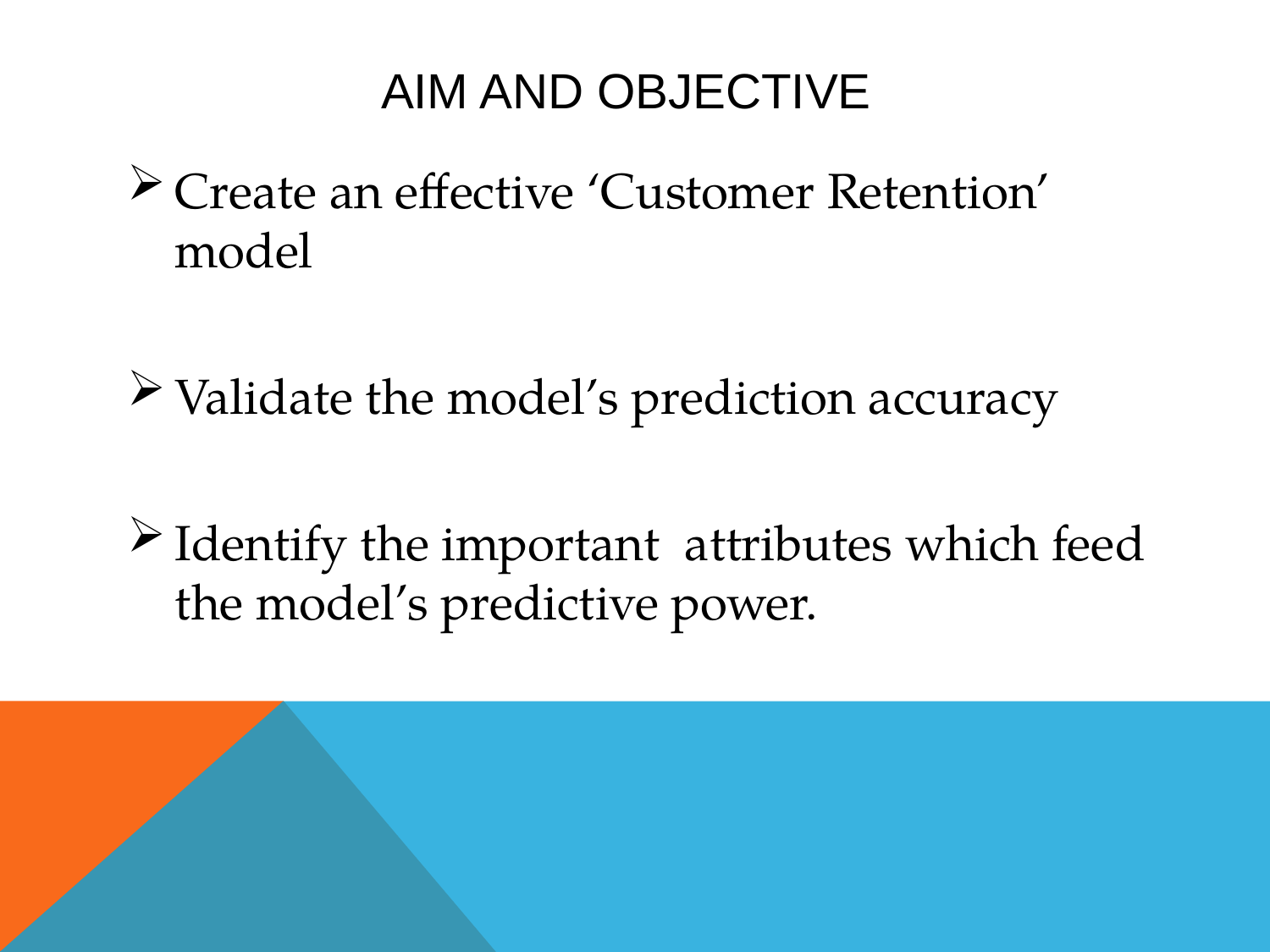

# AIM and objective
Create an effective ‘Customer Retention’ model

Validate the model’s prediction accuracy

Identify the important  attributes which feed the model’s predictive power.